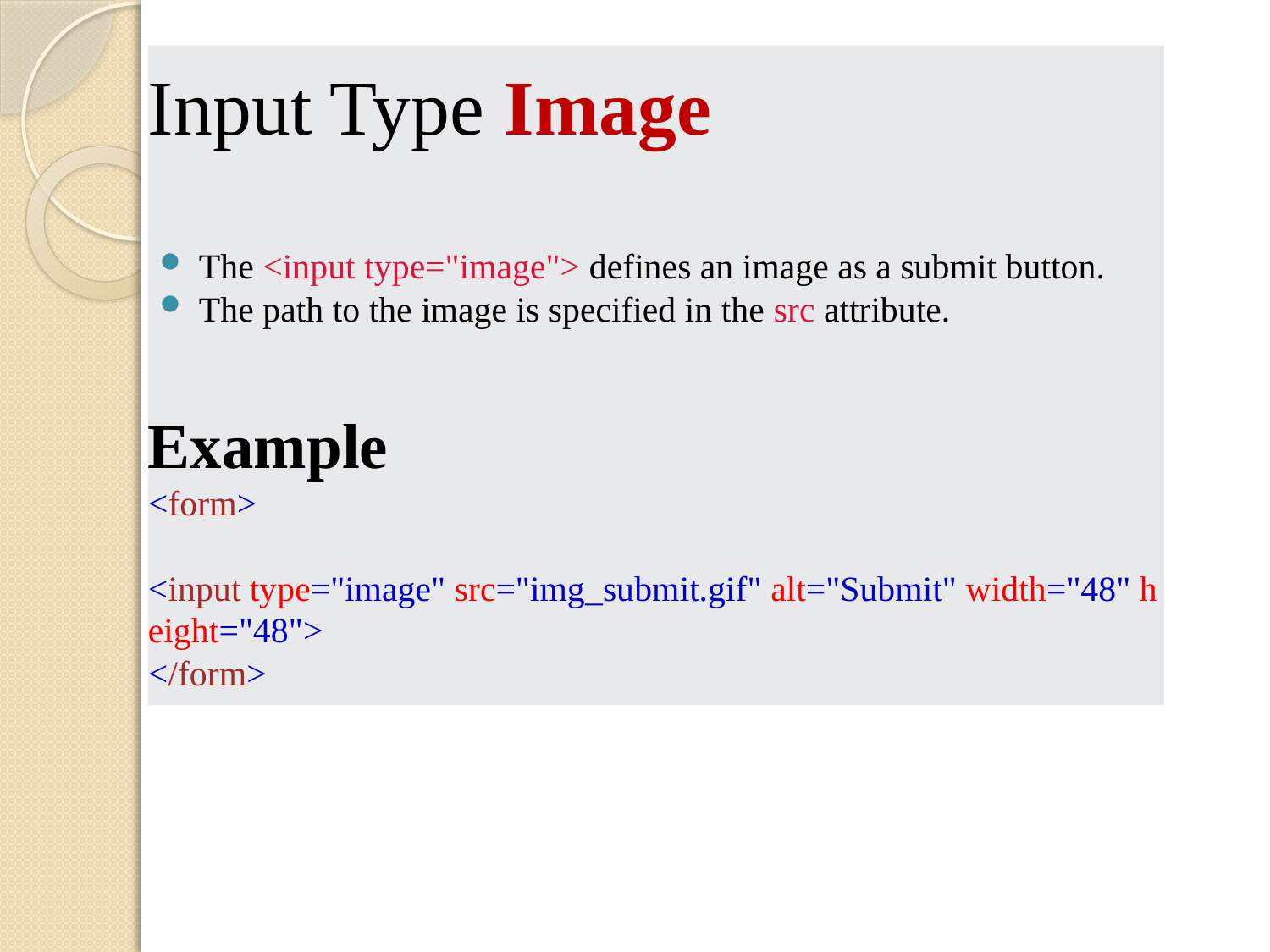

Input Type Image

The <input type="image"> defines an image as a submit button.
The path to the image is specified in the src attribute.

Example
<form>
	<input type="image" src="img_submit.gif" alt="Submit" width="48" height="48">
</form>